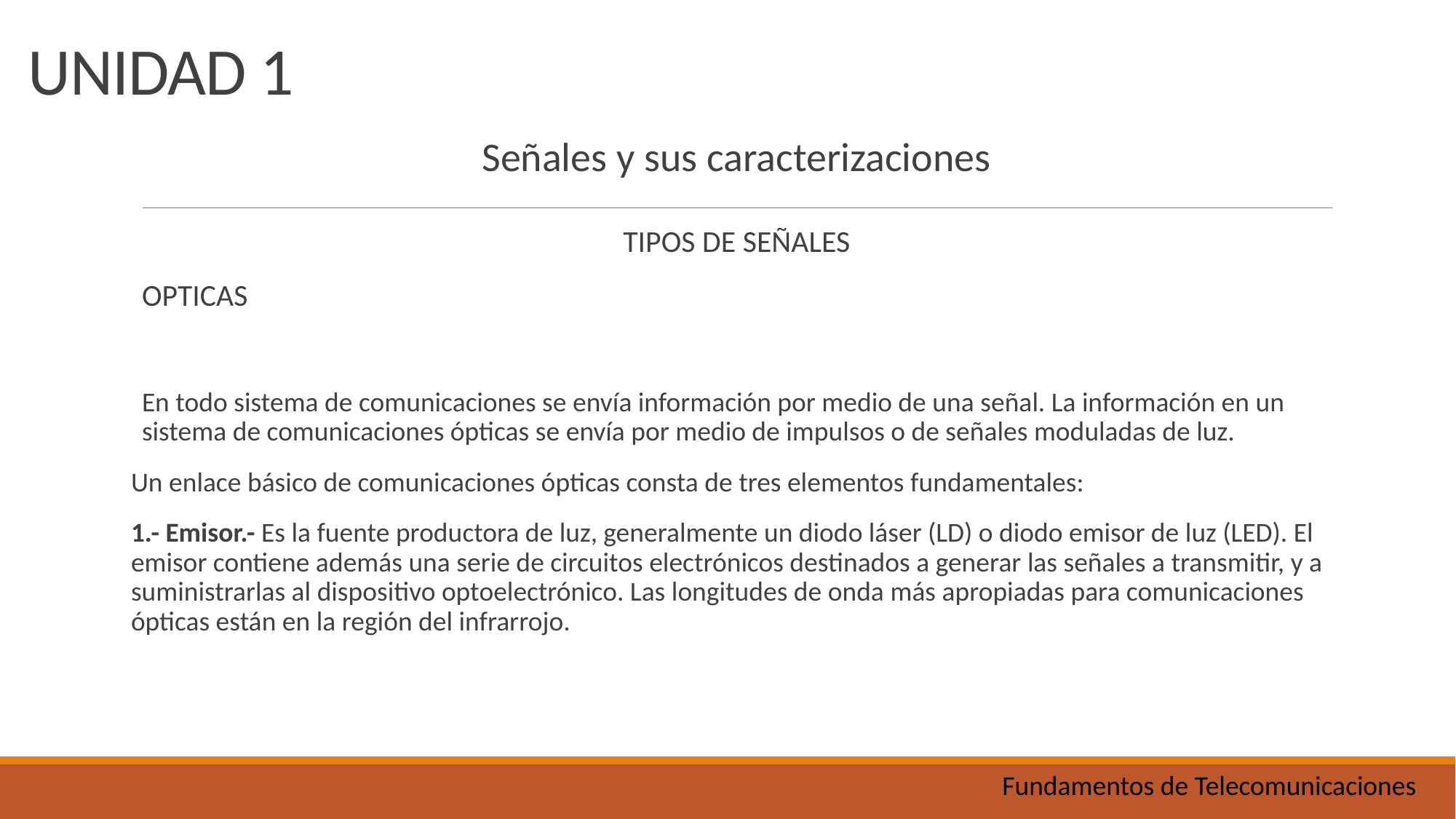

UNIDAD 1
Señales y sus caracterizaciones
TIPOS DE SEÑALES
OPTICAS

En todo sistema de comunicaciones se envía información por medio de una señal. La información en un sistema de comunicaciones ópticas se envía por medio de impulsos o de señales moduladas de luz.
Un enlace básico de comunicaciones ópticas consta de tres elementos fundamentales:
1.- Emisor.- Es la fuente productora de luz, generalmente un diodo láser (LD) o diodo emisor de luz (LED). El emisor contiene además una serie de circuitos electrónicos destinados a generar las señales a transmitir, y a suministrarlas al dispositivo optoelectrónico. Las longitudes de onda más apropiadas para comunicaciones ópticas están en la región del infrarrojo.

Fundamentos de Telecomunicaciones